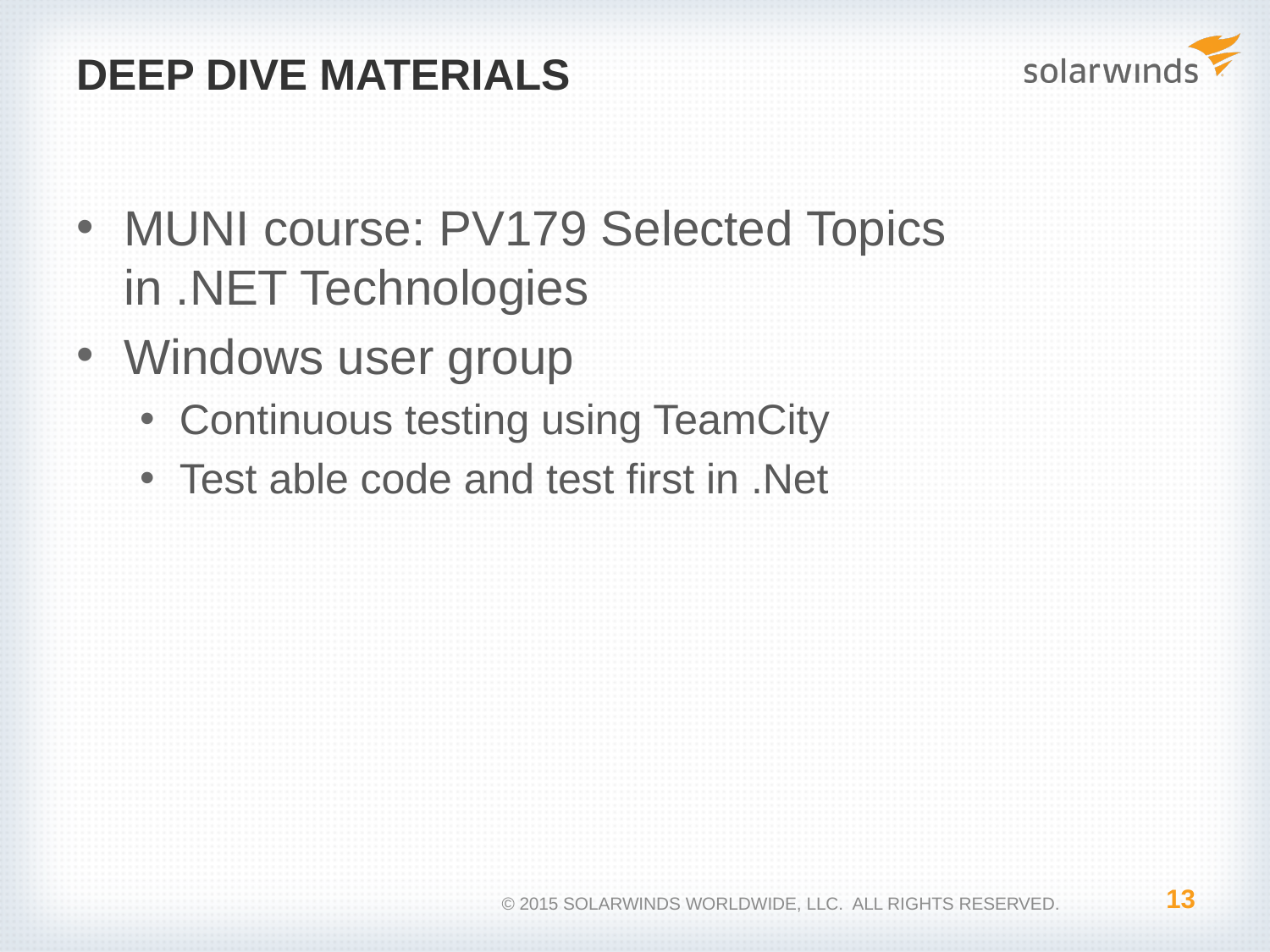

# Deep dive materials

MUNI course: PV179 Selected Topics
in .NET Technologies
Windows user group
Continuous testing using TeamCity
Test able code and test first in .Net
13
© 2015 SOLARWINDS WORLDWIDE, LLC.  ALL RIGHTS RESERVED.